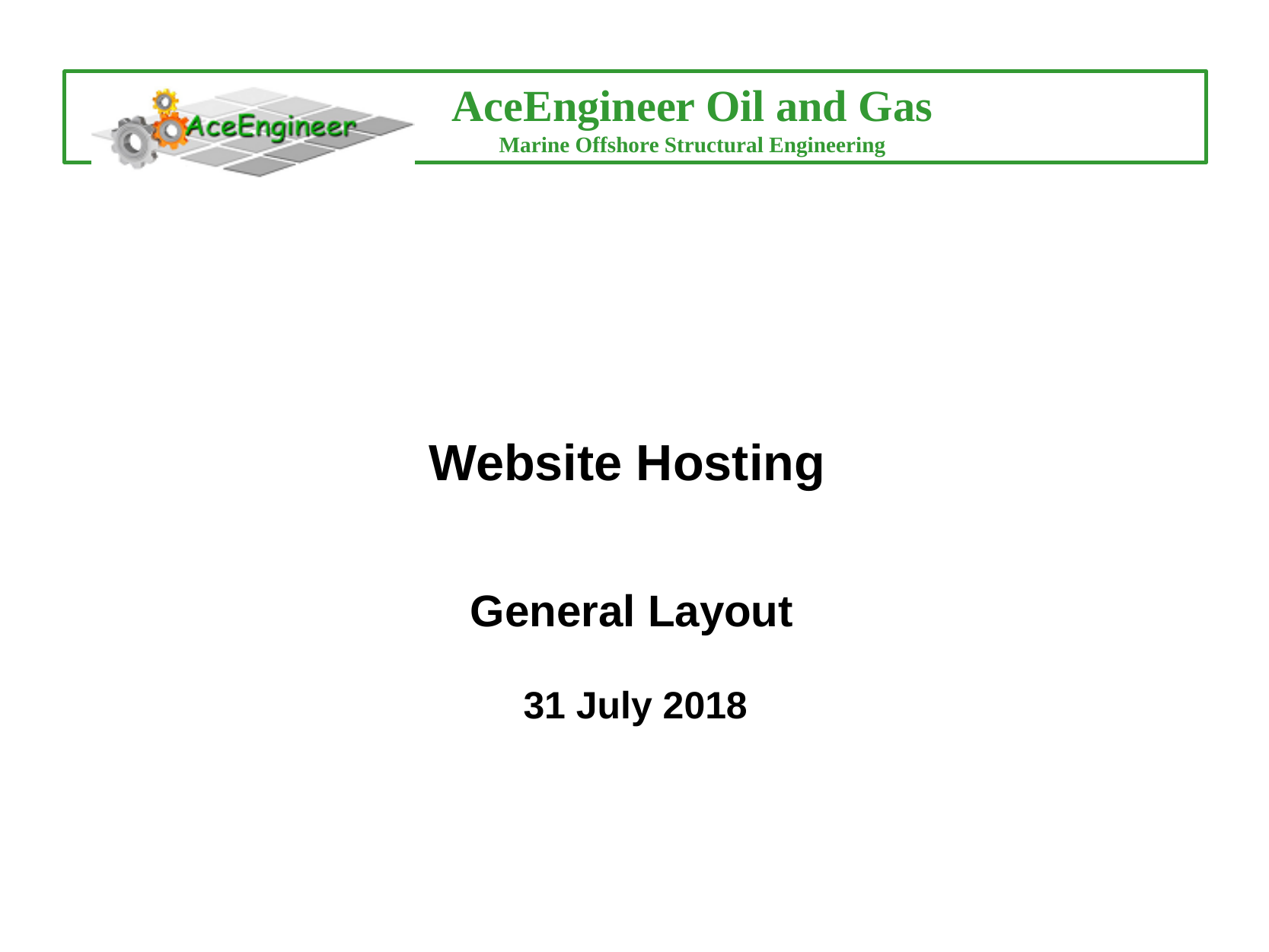

Website Hosting
General Layout
31 July 2018